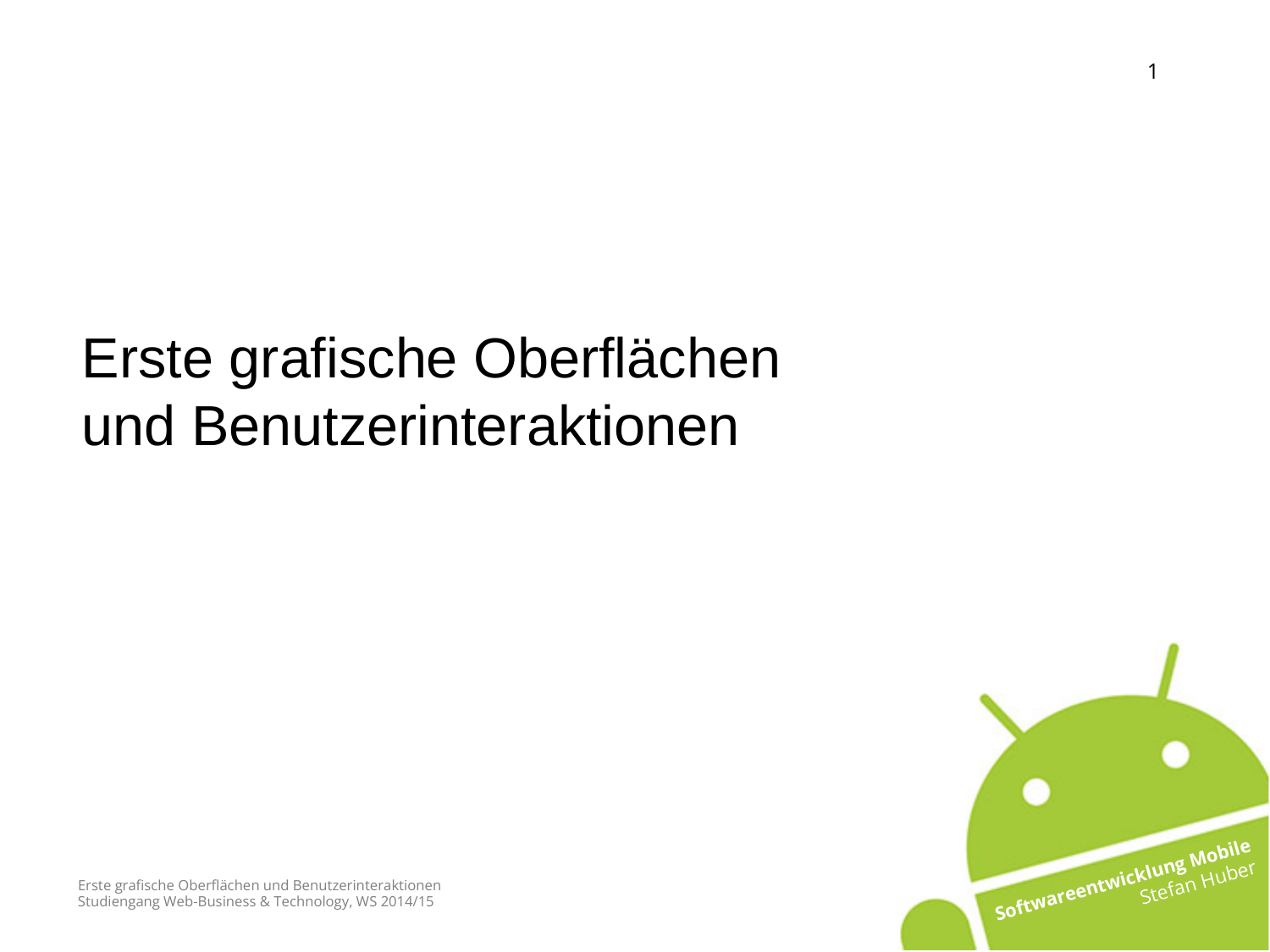

Erste grafische Oberflächen und Benutzerinteraktionen

# Erste grafische Oberflächen und Benutzerinteraktionen